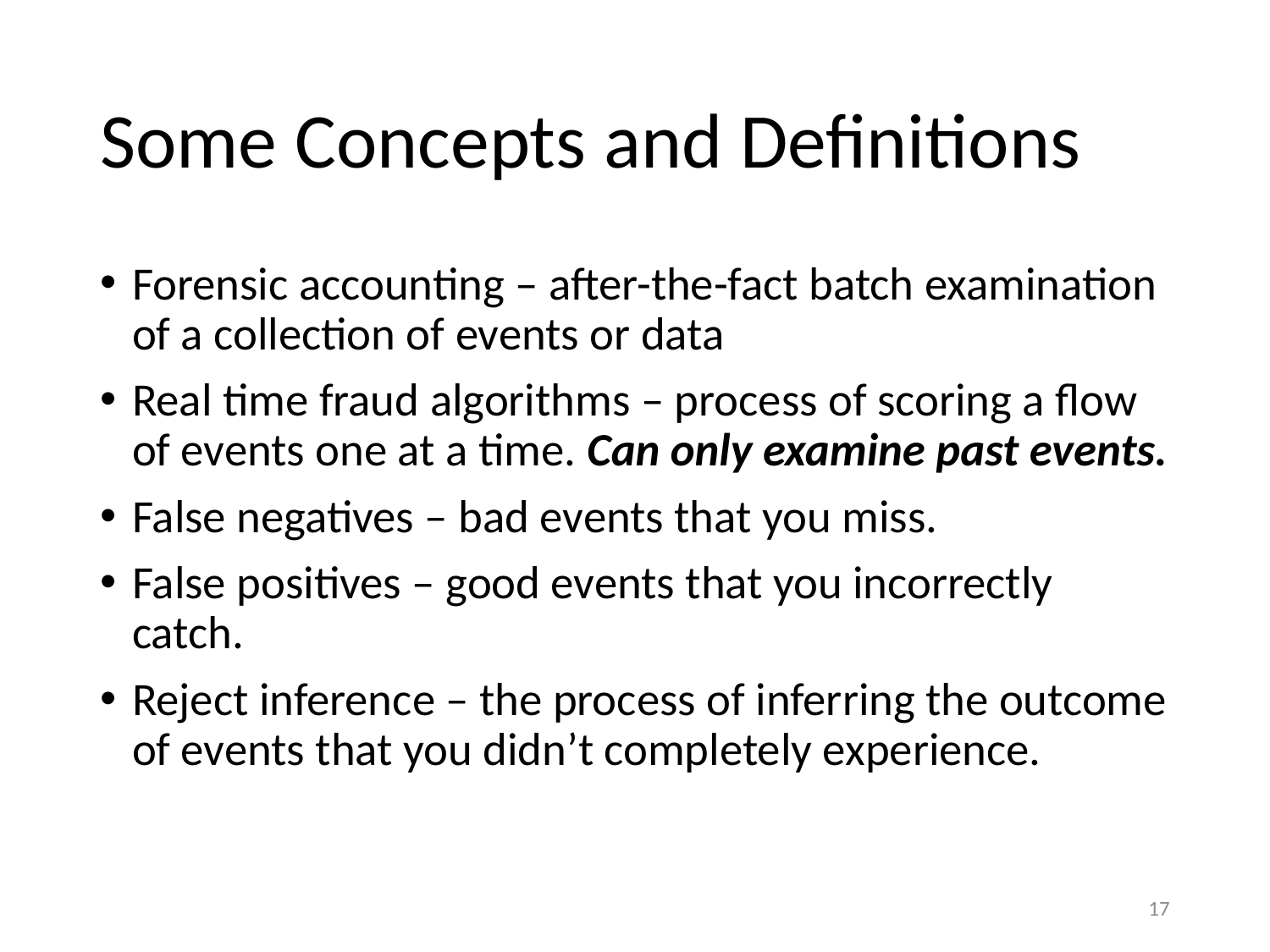

# Some Concepts and Definitions
Forensic accounting – after-the-fact batch examination of a collection of events or data
Real time fraud algorithms – process of scoring a flow of events one at a time. Can only examine past events.
False negatives – bad events that you miss.
False positives – good events that you incorrectly catch.
Reject inference – the process of inferring the outcome of events that you didn’t completely experience.

17